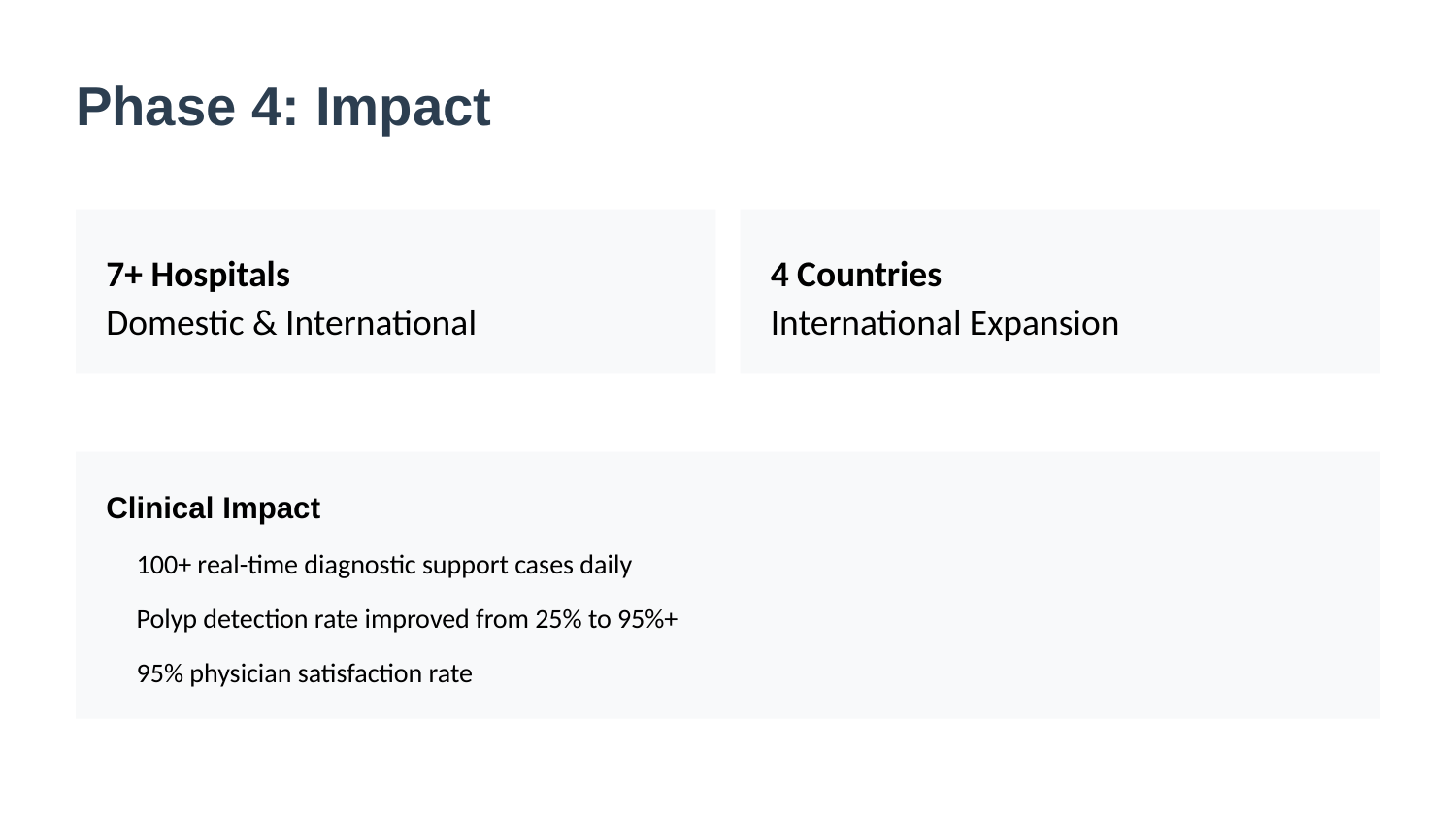

Phase 4: Impact

7+ Hospitals
4 Countries
Domestic & International
International Expansion

Clinical Impact

100+ real-time diagnostic support cases daily
Polyp detection rate improved from 25% to 95%+
95% physician satisfaction rate